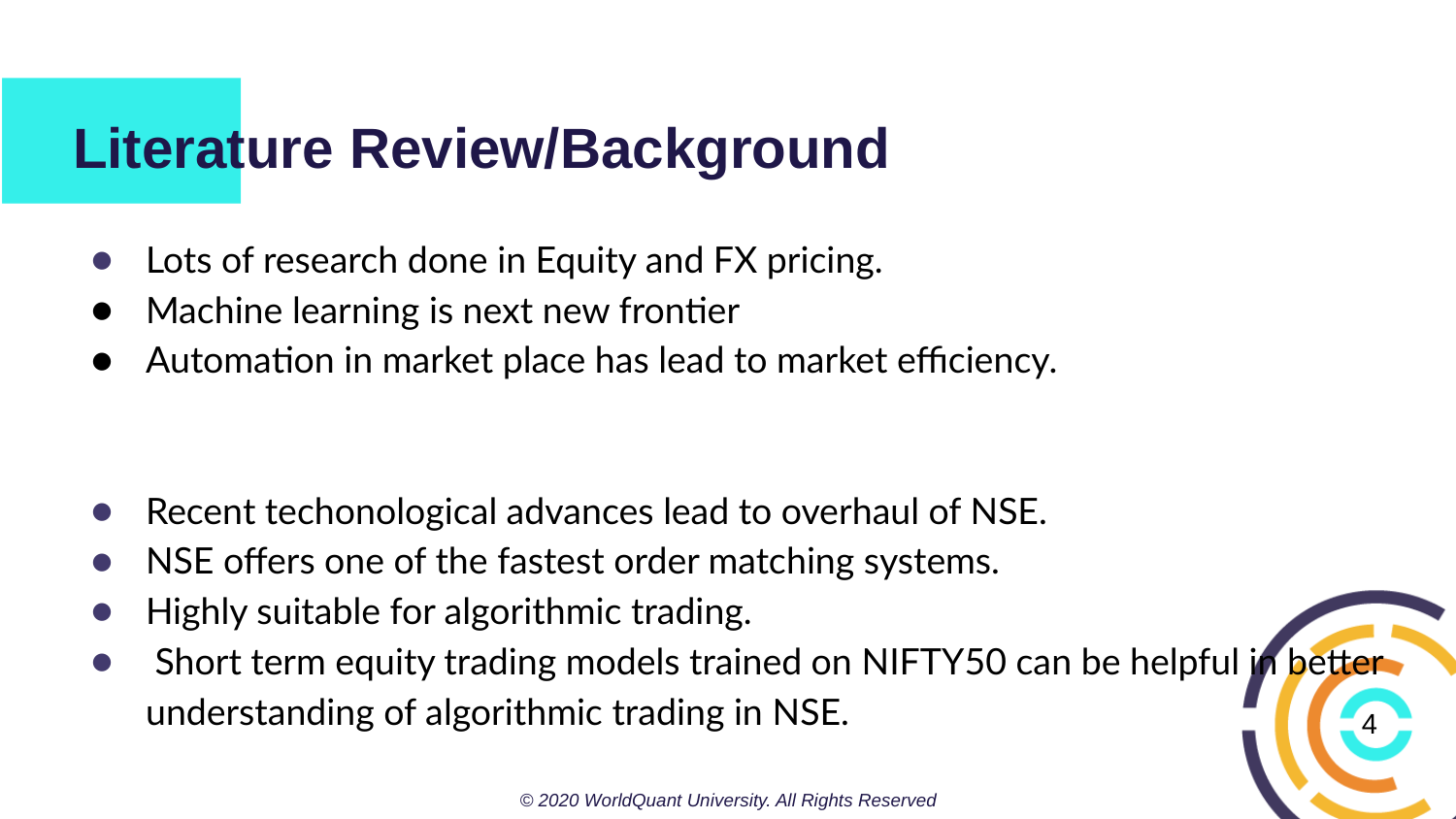

# Literature Review/Background
Lots of research done in Equity and FX pricing.
Machine learning is next new frontier
Automation in market place has lead to market efficiency.

Recent techonological advances lead to overhaul of NSE.
NSE offers one of the fastest order matching systems.
Highly suitable for algorithmic trading.
 Short term equity trading models trained on NIFTY50 can be helpful in better understanding of algorithmic trading in NSE.